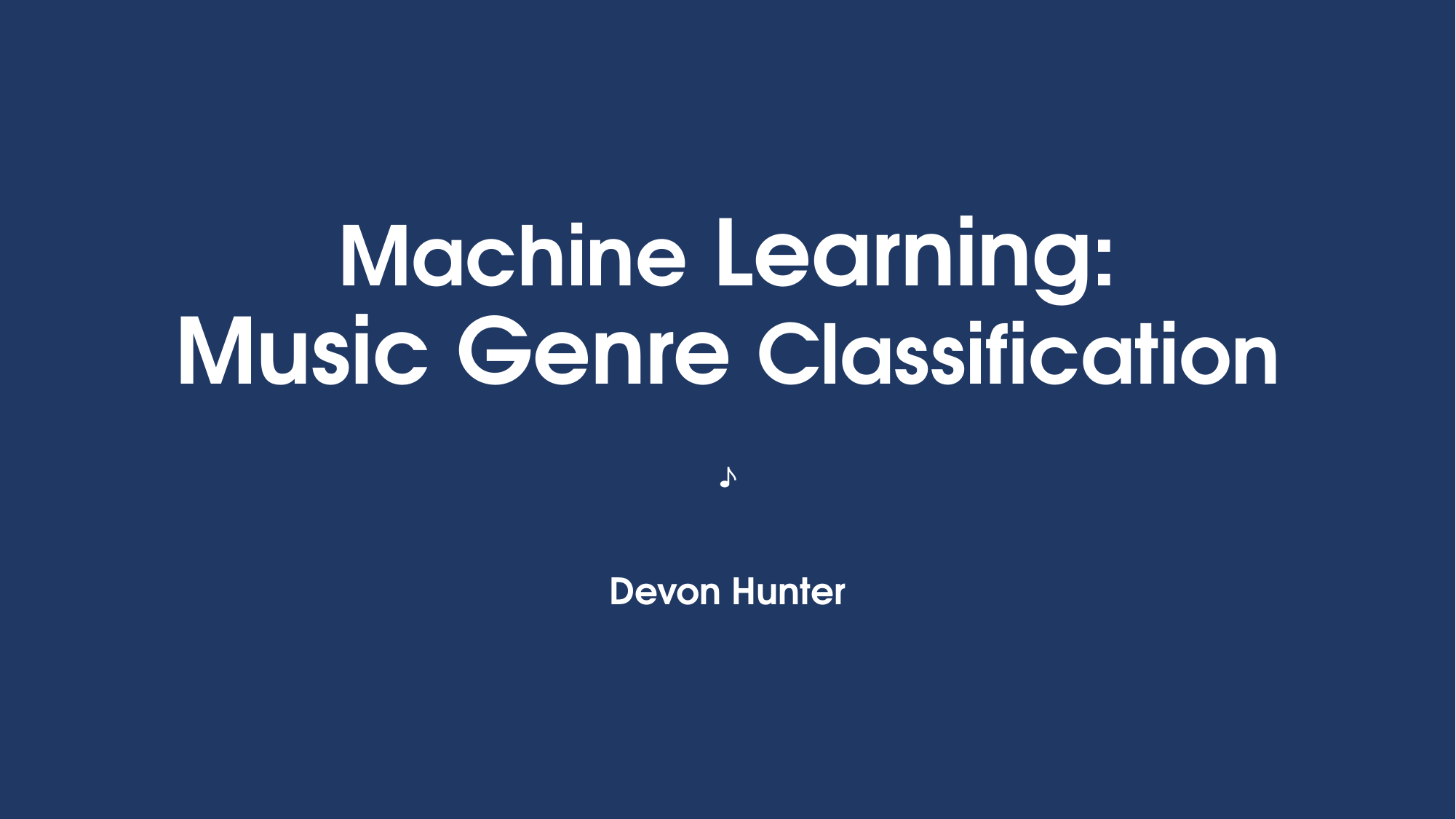

# Machine Learning: Music Genre Classification

Devon Hunter
♪